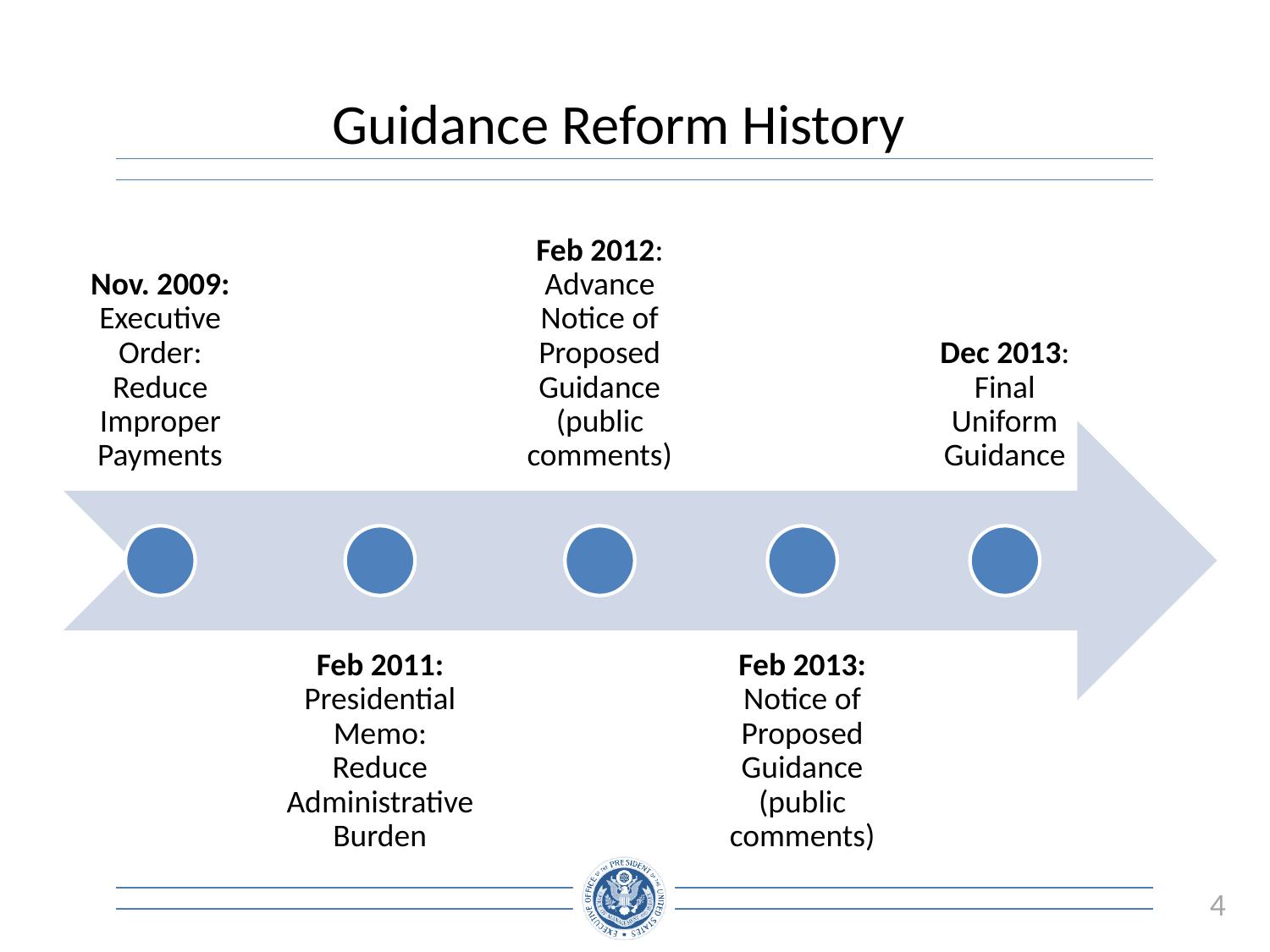

# Guidance Reform History
Nov. 2009: Executive Order: Reduce Improper Payments
Feb 2011: Presidential Memo: Reduce Administrative Burden
Feb 2012: Advance Notice of Proposed Guidance (public comments)
Feb 2013: Notice of Proposed Guidance (public comments)
Dec 2013: Final Uniform Guidance